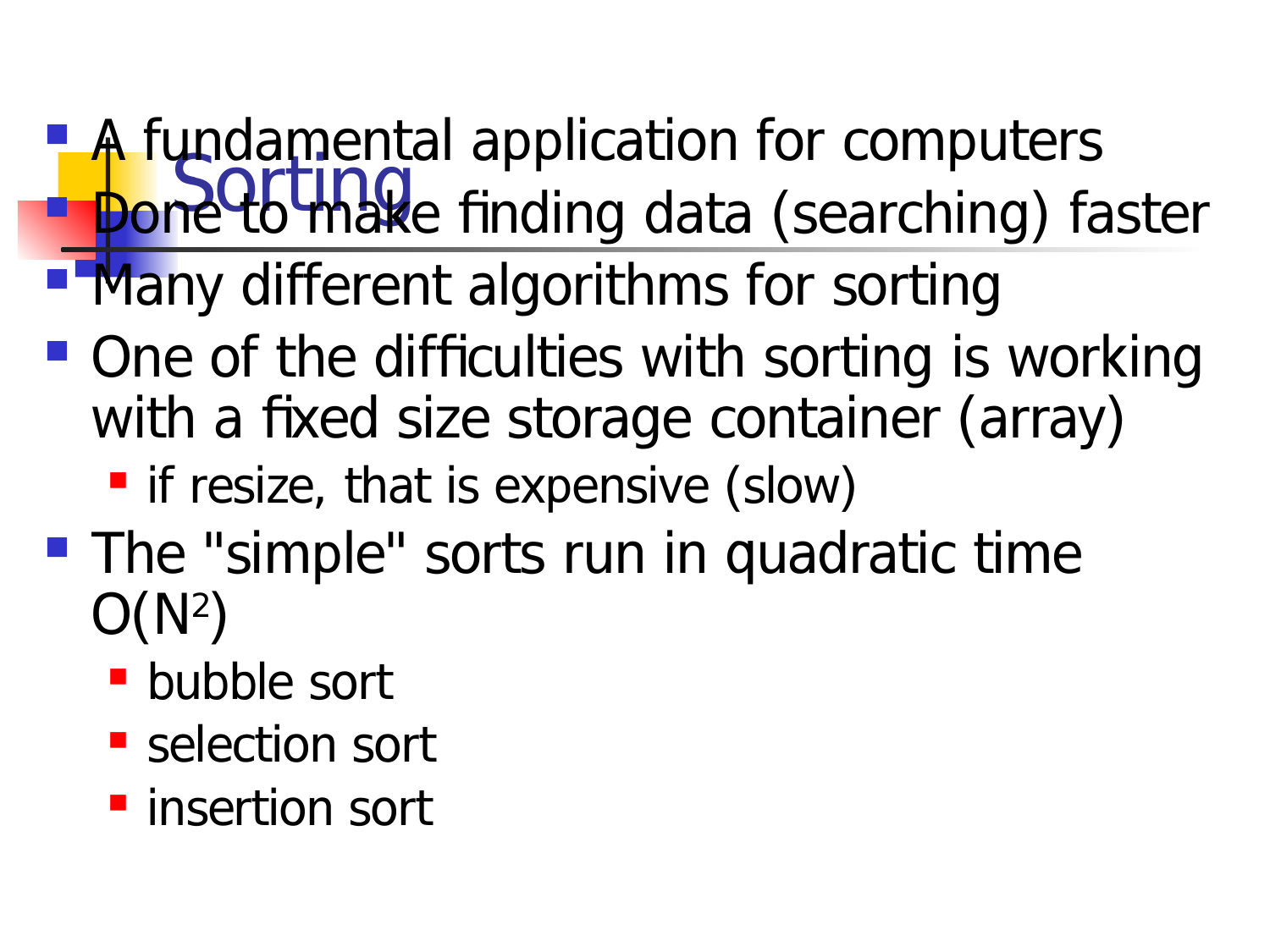

# Sorting
A fundamental application for computers
Done to make finding data (searching) faster
Many different algorithms for sorting
One of the difficulties with sorting is working with a fixed size storage container (array)
if resize, that is expensive (slow)
The "simple" sorts run in quadratic time O(N2)
bubble sort
selection sort
insertion sort